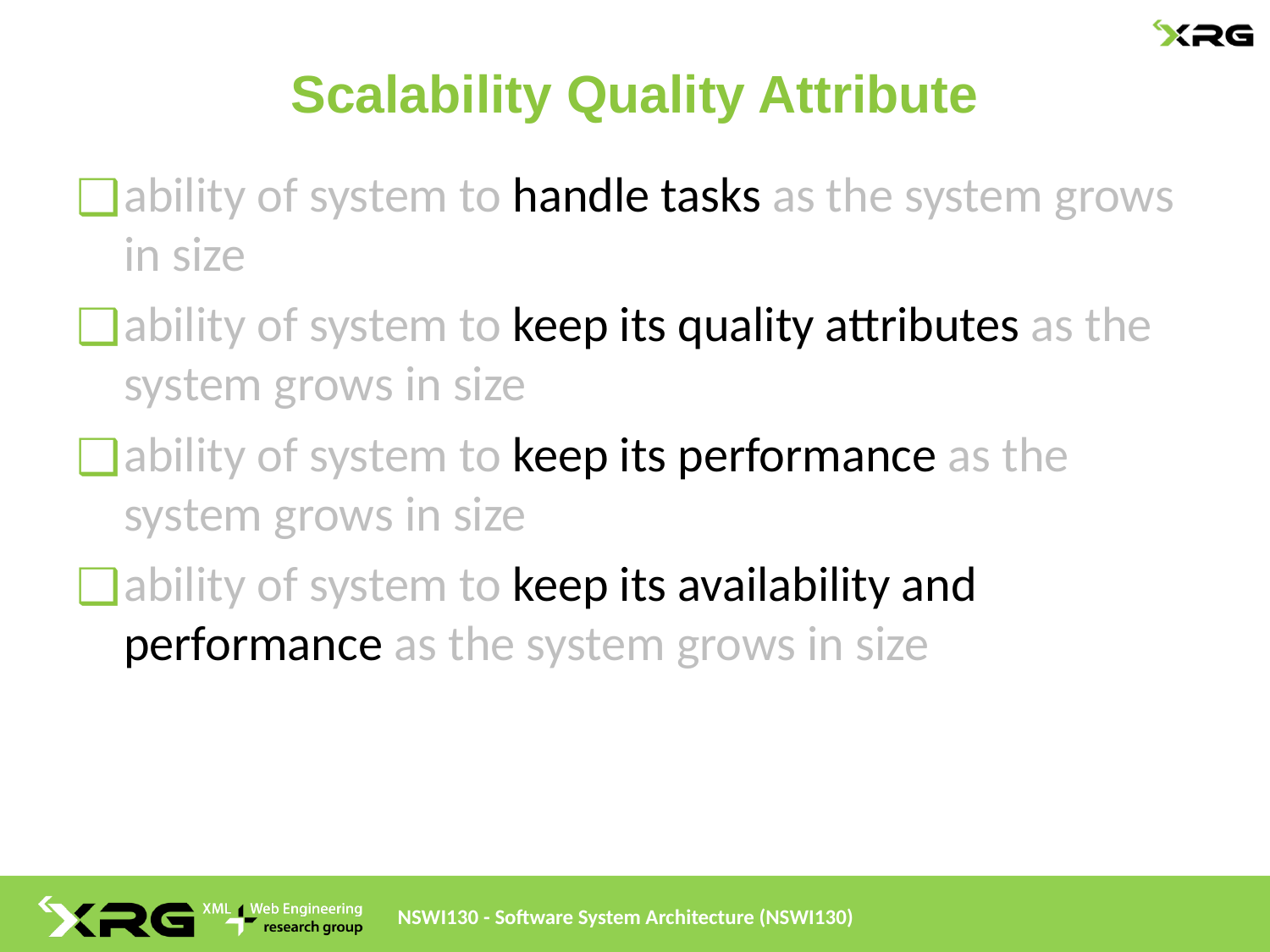

# Scalability Quality Attribute
ability of system to handle tasks as the system grows in size
ability of system to keep its quality attributes as the system grows in size
ability of system to keep its performance as the system grows in size
ability of system to keep its availability and performance as the system grows in size
NSWI130 - Software System Architecture (NSWI130)